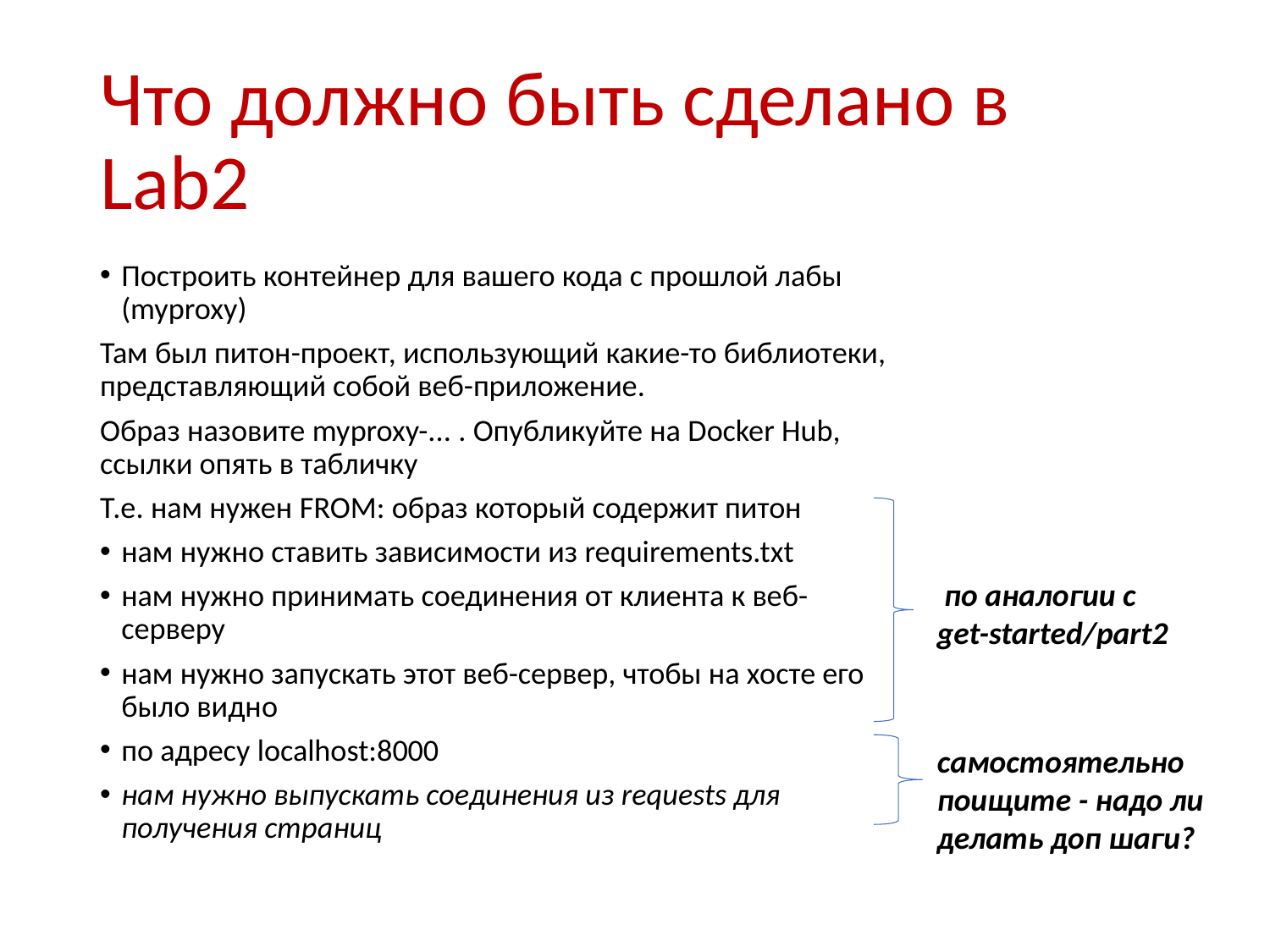

# Что должно быть сделано в Lab2
Построить контейнер для вашего кода с прошлой лабы (myproxy)
Там был питон-проект, использующий какие-то библиотеки, представляющий собой веб-приложение.
Образ назовите myproxy-... . Опубликуйте на Docker Hub, ссылки опять в табличку
Т.е. нам нужен FROM: образ который содержит питон
нам нужно ставить зависимости из requirements.txt
нам нужно принимать соединения от клиента к веб-серверу
нам нужно запускать этот веб-сервер, чтобы на хосте его было видно
по адресу localhost:8000
нам нужно выпускать соединения из requests для получения страниц

 по аналогии с
get-started/part2

самостоятельно
поищите - надо ли
делать доп шаги?